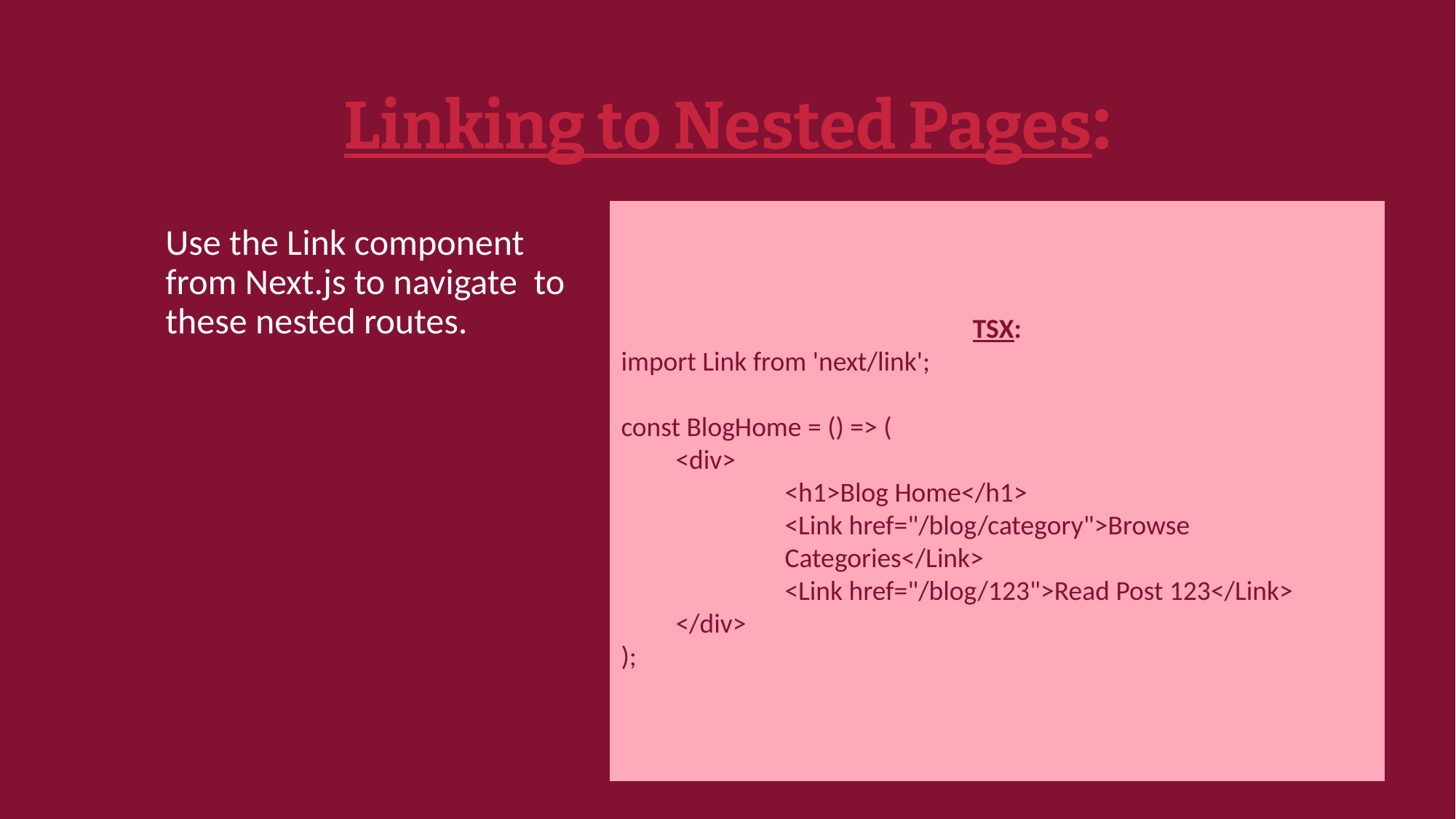

# Linking to Nested Pages:
TSX:
import Link from 'next/link';

const BlogHome = () => (
<div>
<h1>Blog Home</h1>
<Link href="/blog/category">Browse Categories</Link>
<Link href="/blog/123">Read Post 123</Link>
</div>
);
Use the Link component from Next.js to navigate  to these nested routes.